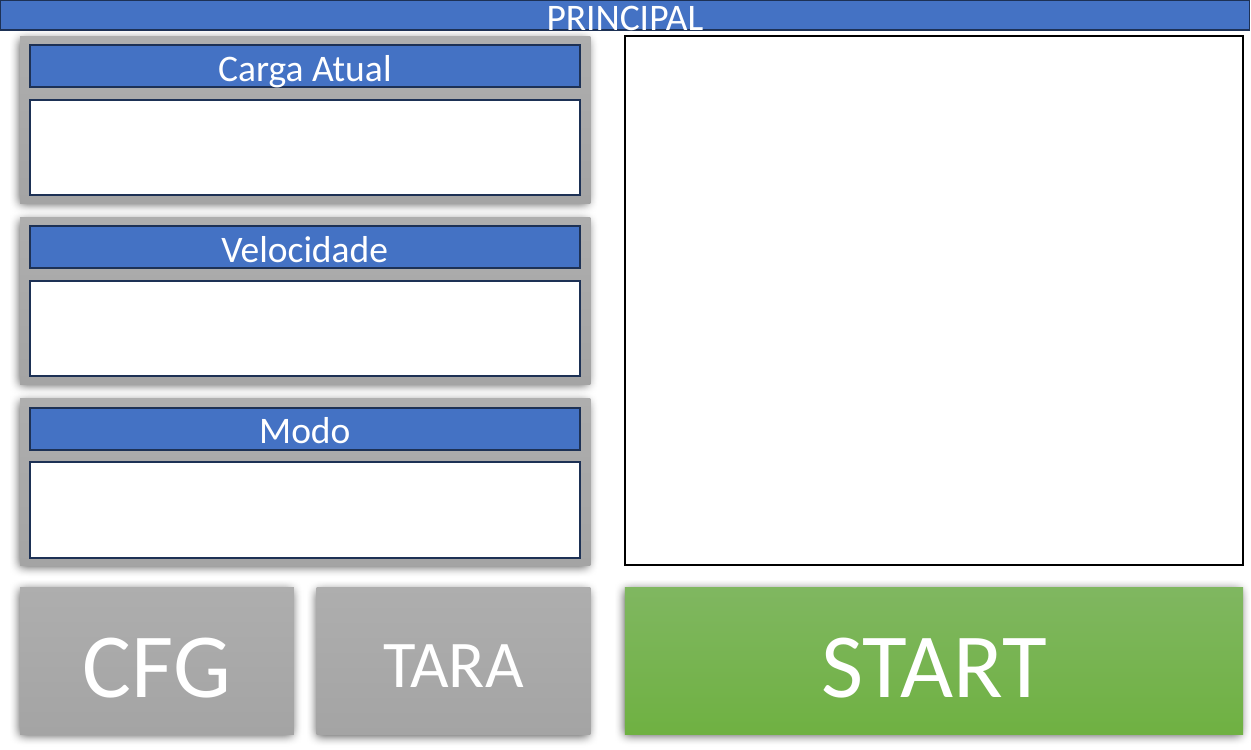

PRINCIPAL

Carga Atual

Velocidade

Modo

CFG
START
TARA